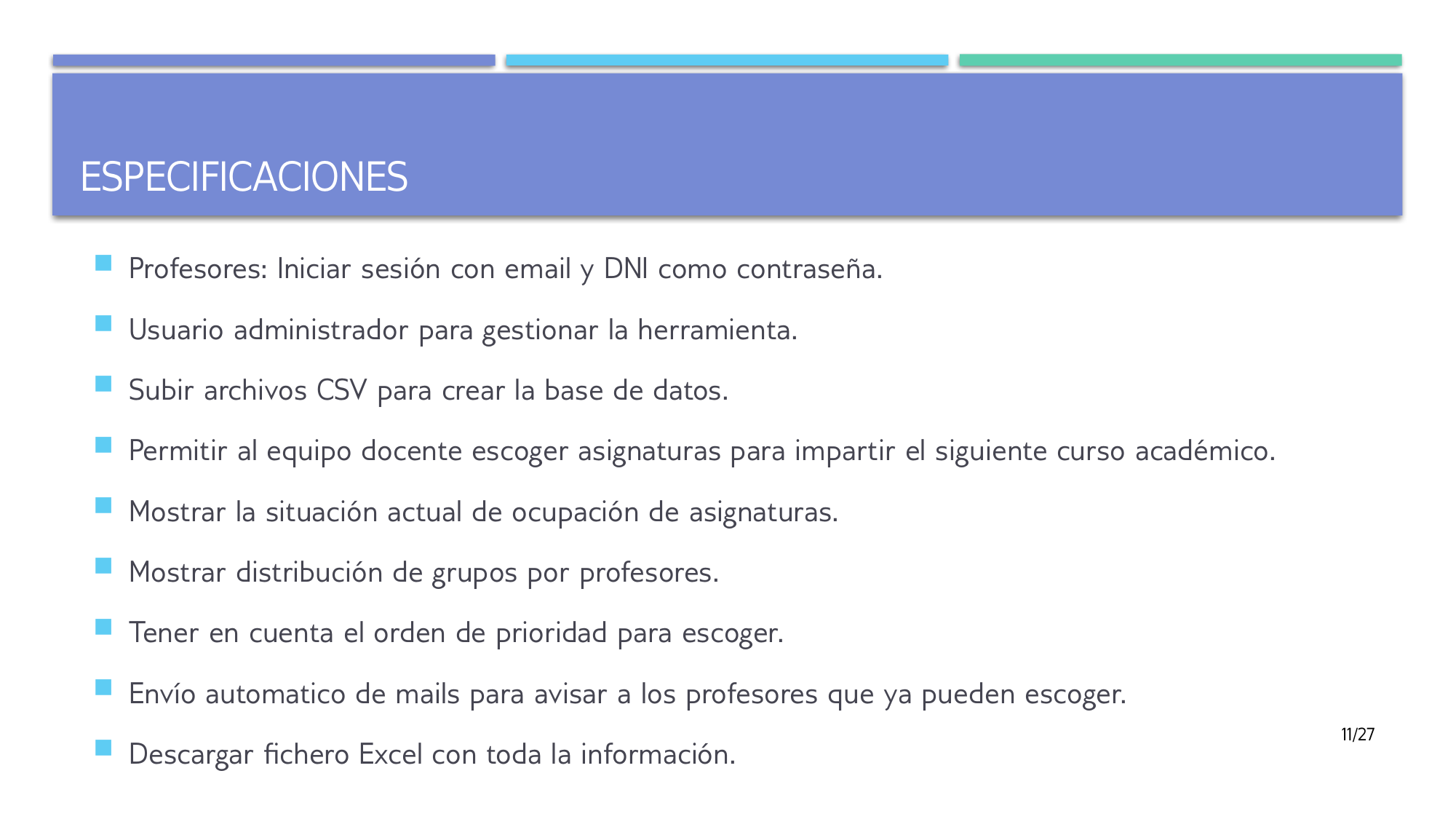

# ESPECIFICACIONES
Profesores: Iniciar sesión con email y DNI como contraseña.
Usuario administrador para gestionar la herramienta.
Subir archivos CSV para crear la base de datos.
Permitir al equipo docente escoger asignaturas para impartir el siguiente curso académico.
Mostrar la situación actual de ocupación de asignaturas.
Mostrar distribución de grupos por profesores.
Tener en cuenta el orden de prioridad para escoger.
Envío automatico de mails para avisar a los profesores que ya pueden escoger.
Descargar fichero Excel con toda la información.
11/27